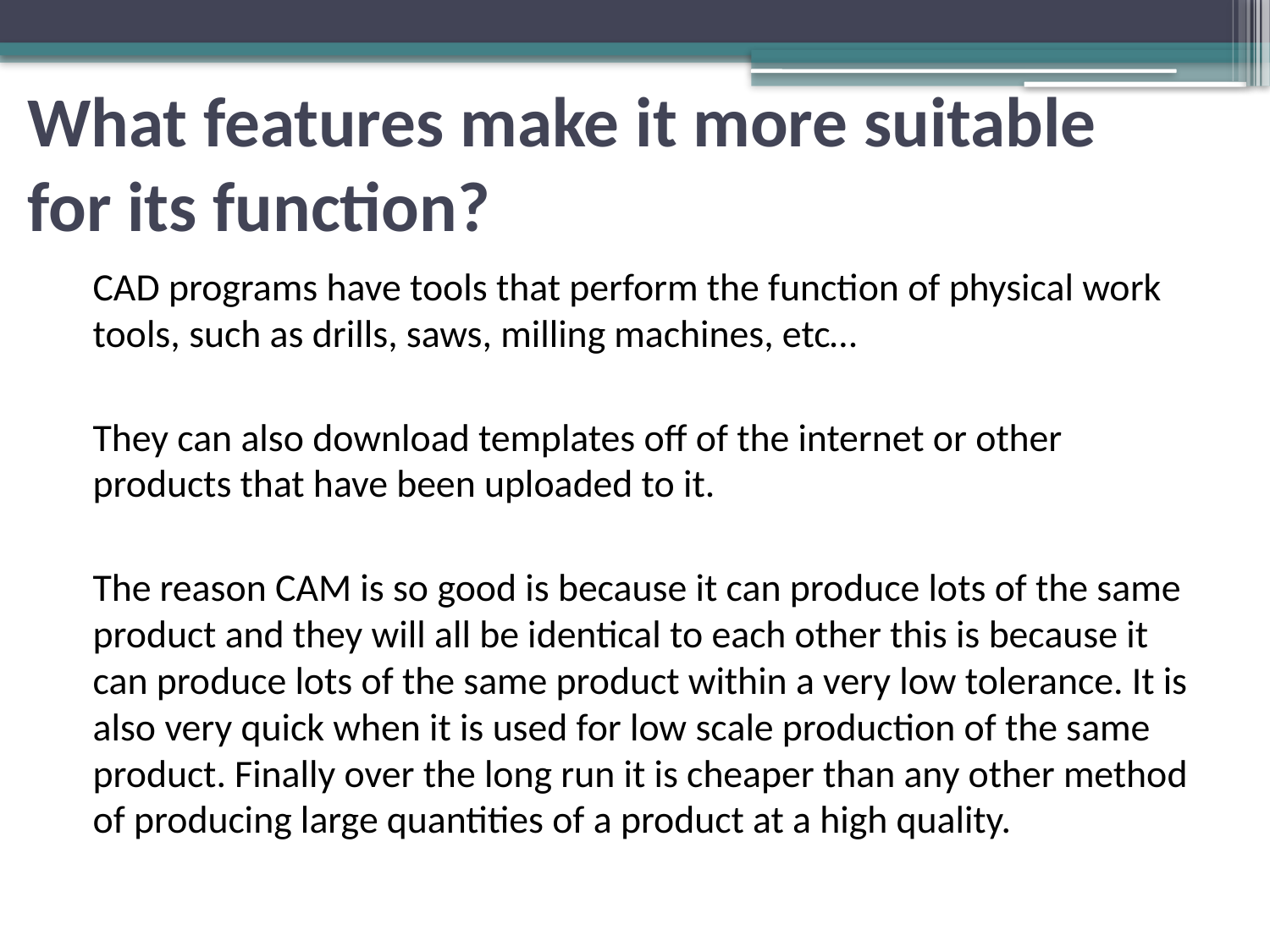

# What features make it more suitable for its function?
CAD programs have tools that perform the function of physical work tools, such as drills, saws, milling machines, etc…

They can also download templates off of the internet or other products that have been uploaded to it.

The reason CAM is so good is because it can produce lots of the same product and they will all be identical to each other this is because it can produce lots of the same product within a very low tolerance. It is also very quick when it is used for low scale production of the same product. Finally over the long run it is cheaper than any other method of producing large quantities of a product at a high quality.